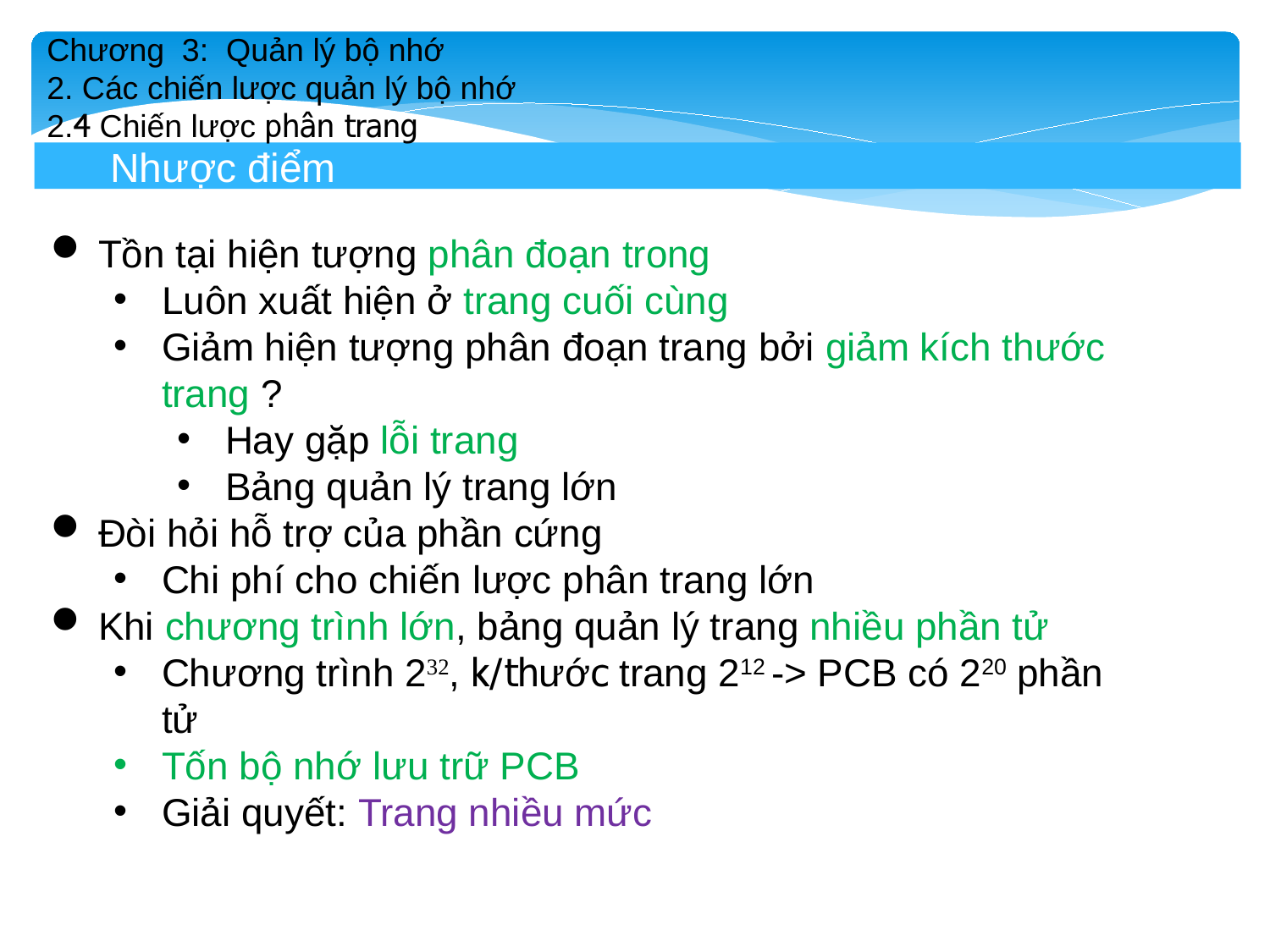

Chương  3:  Quản lý bộ nhớ
2. Các chiến lược quản lý bộ nhớ
2.4 Chiến lược phân trang
Nhược điểm
Tồn tại hiện tượng phân đoạn trong
Luôn xuất hiện ở trang cuối cùng
Giảm hiện tượng phân đoạn trang bởi giảm kích thước trang ?
Hay gặp lỗi trang
Bảng quản lý trang lớn
Đòi hỏi hỗ trợ của phần cứng
Chi phí cho chiến lược phân trang lớn
Khi chương trình lớn, bảng quản lý trang nhiều phần tử
Chương trình 232, k/thước trang 212 -> PCB có 220 phần tử
Tốn bộ nhớ lưu trữ PCB
Giải quyết: Trang nhiều mức